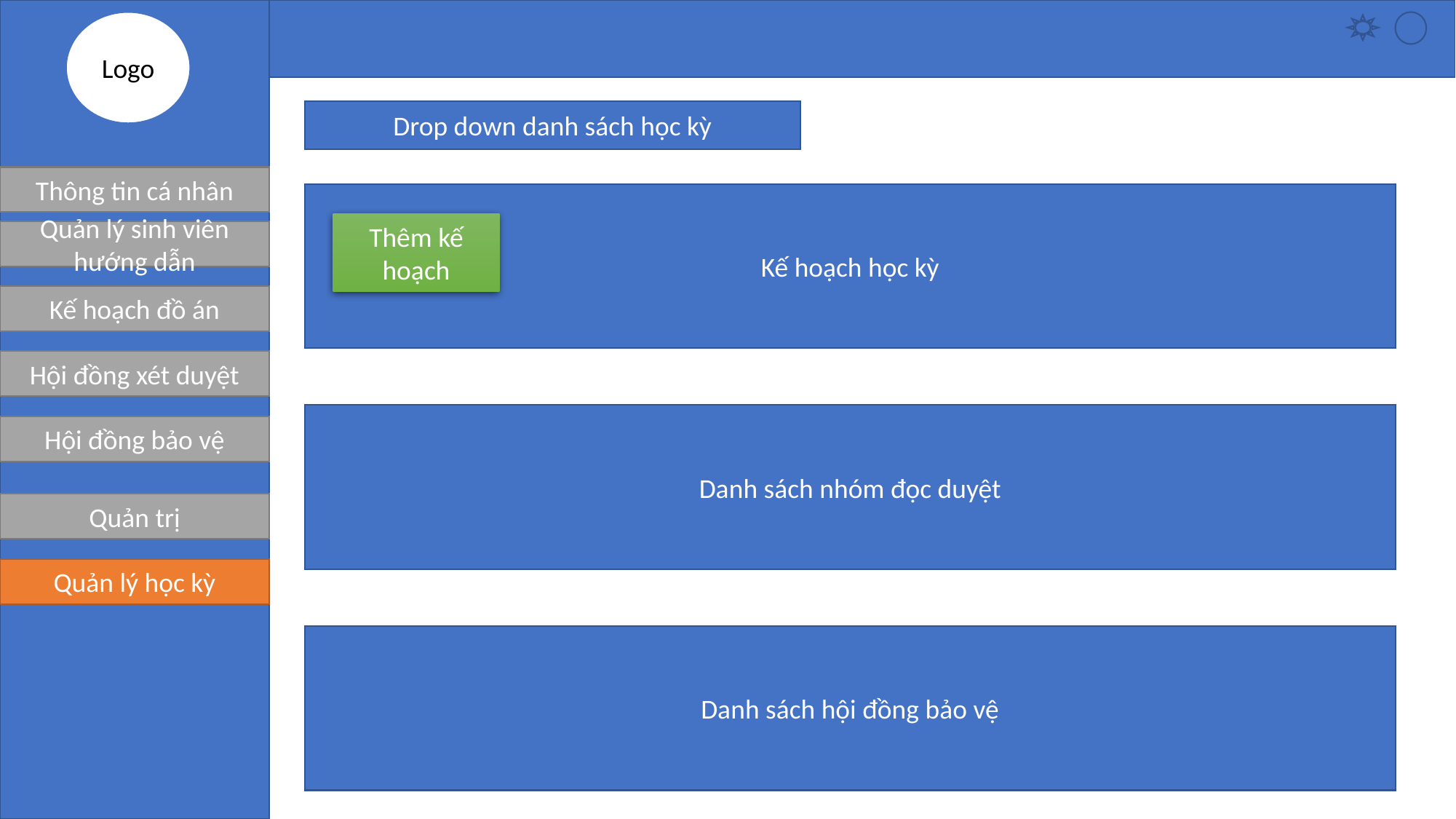

Logo

Drop down danh sách học kỳ
Thông tin cá nhân
Kế hoạch học kỳ
Thêm kế hoạch
Quản lý sinh viên hướng dẫn
Kế hoạch đồ án
Hội đồng xét duyệt
Danh sách nhóm đọc duyệt
Hội đồng bảo vệ
Quản trị
Quản lý học kỳ
Danh sách hội đồng bảo vệ